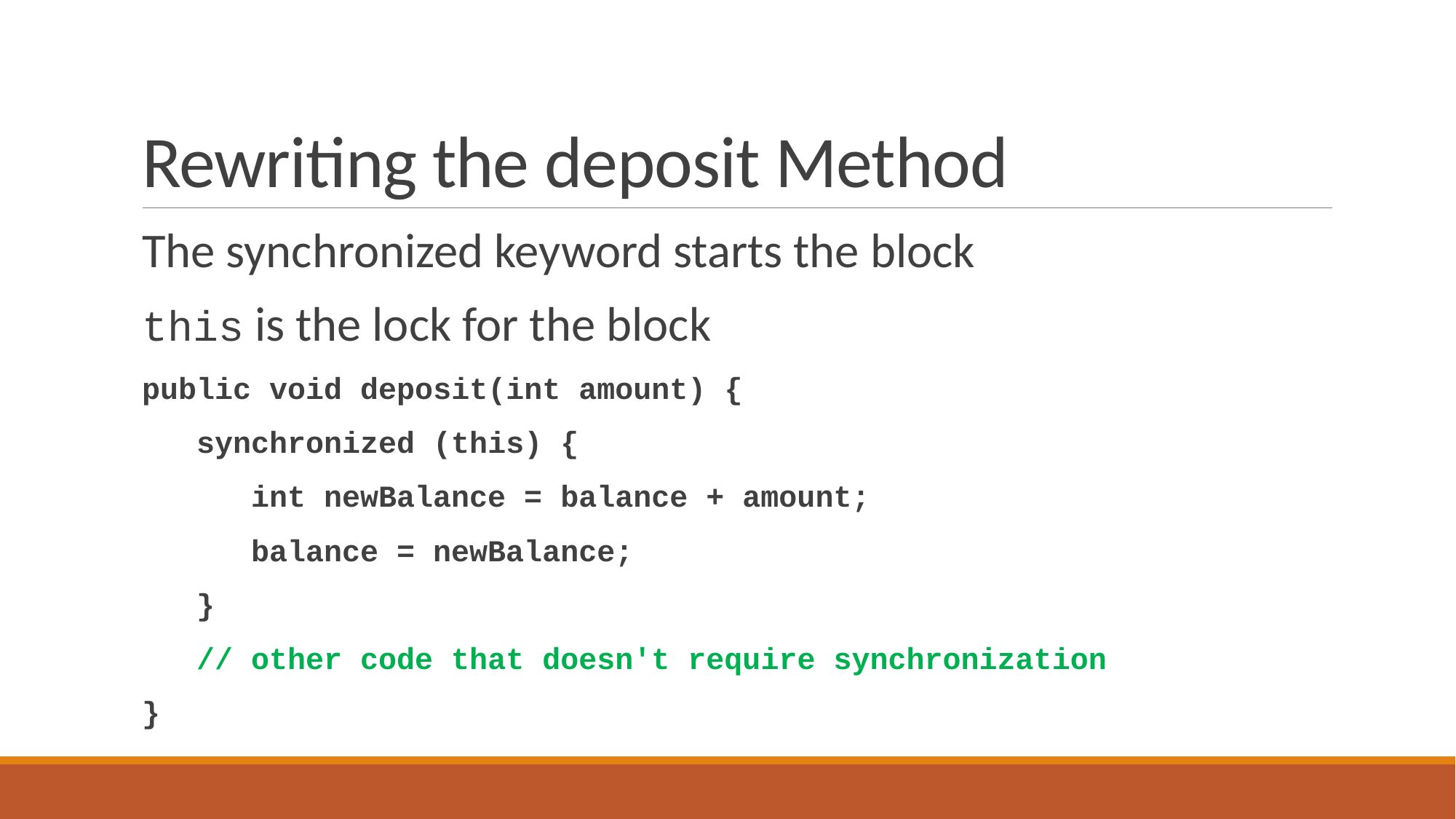

# Rewriting the deposit Method
The synchronized keyword starts the block
this is the lock for the block
public void deposit(int amount) {
   synchronized (this) {
      int newBalance = balance + amount;
      balance = newBalance;
   }
   // other code that doesn't require synchronization
}